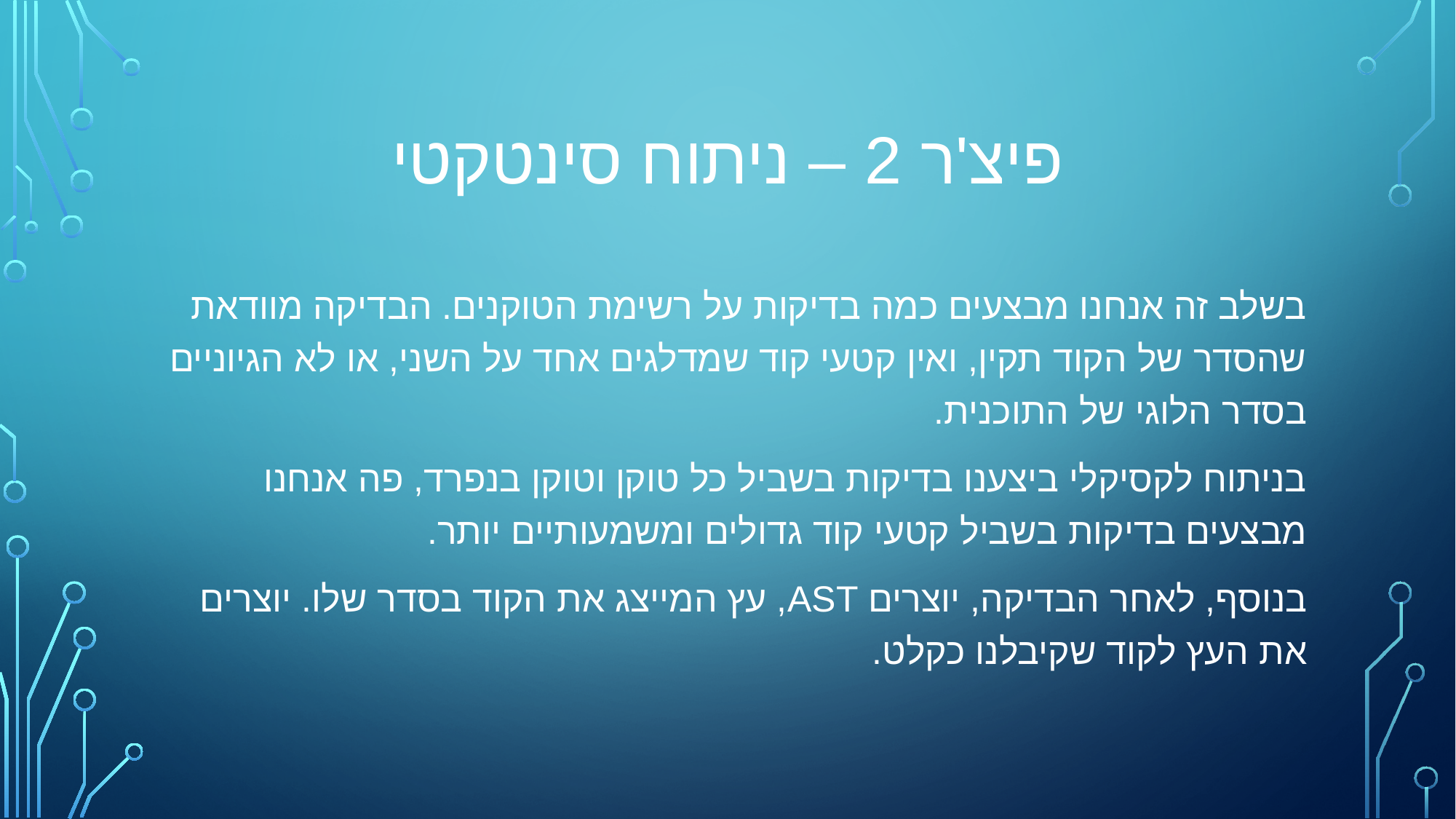

# פיצ'ר 2 – ניתוח סינטקטי
בשלב זה אנחנו מבצעים כמה בדיקות על רשימת הטוקנים. הבדיקה מוודאת שהסדר של הקוד תקין, ואין קטעי קוד שמדלגים אחד על השני, או לא הגיוניים בסדר הלוגי של התוכנית.
בניתוח לקסיקלי ביצענו בדיקות בשביל כל טוקן וטוקן בנפרד, פה אנחנו מבצעים בדיקות בשביל קטעי קוד גדולים ומשמעותיים יותר.
בנוסף, לאחר הבדיקה, יוצרים AST, עץ המייצג את הקוד בסדר שלו. יוצרים את העץ לקוד שקיבלנו כקלט.